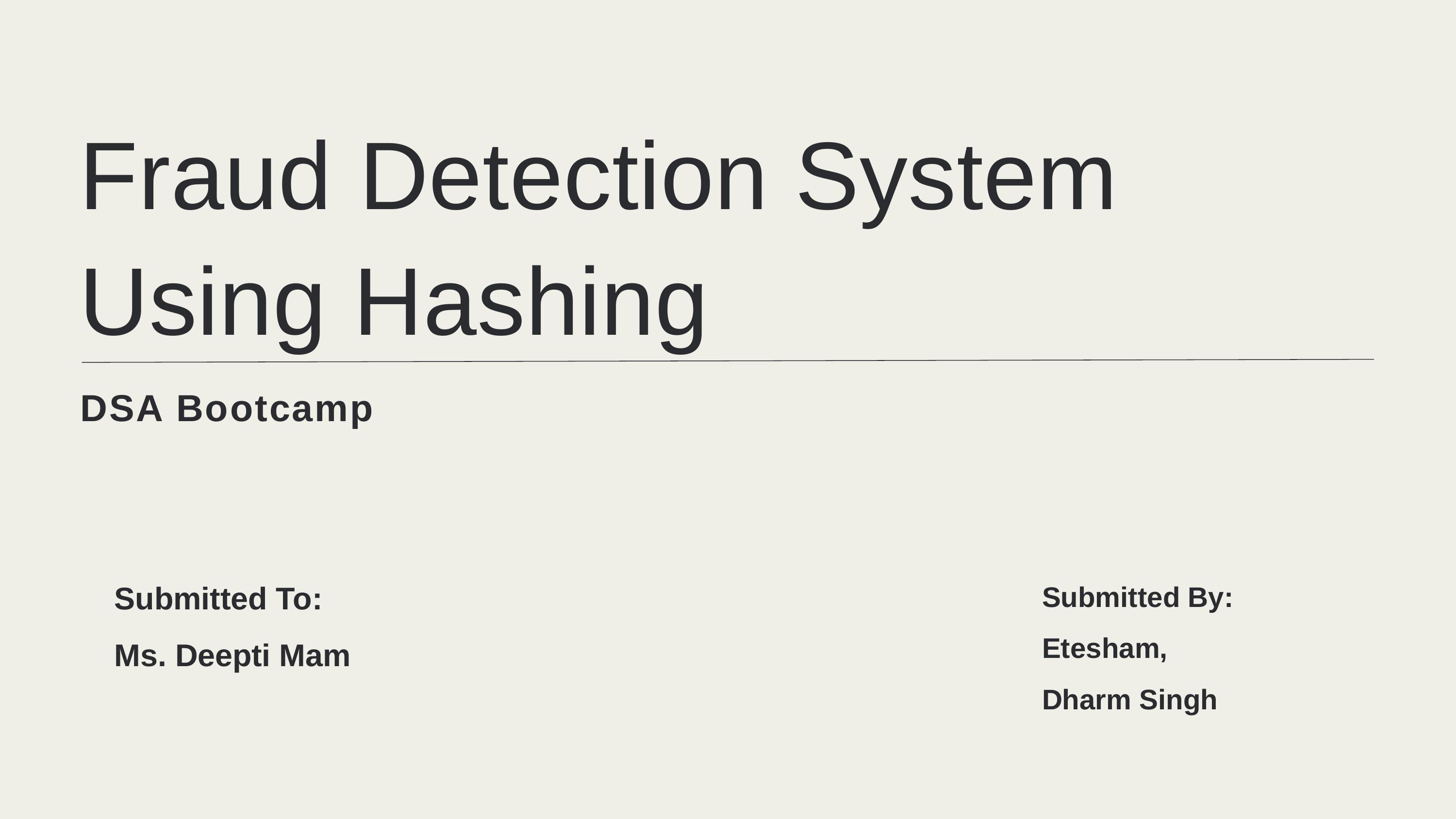

Fraud Detection System Using Hashing

DSA Bootcamp
Submitted To:
Ms. Deepti Mam
Submitted By:
Etesham,
Dharm Singh